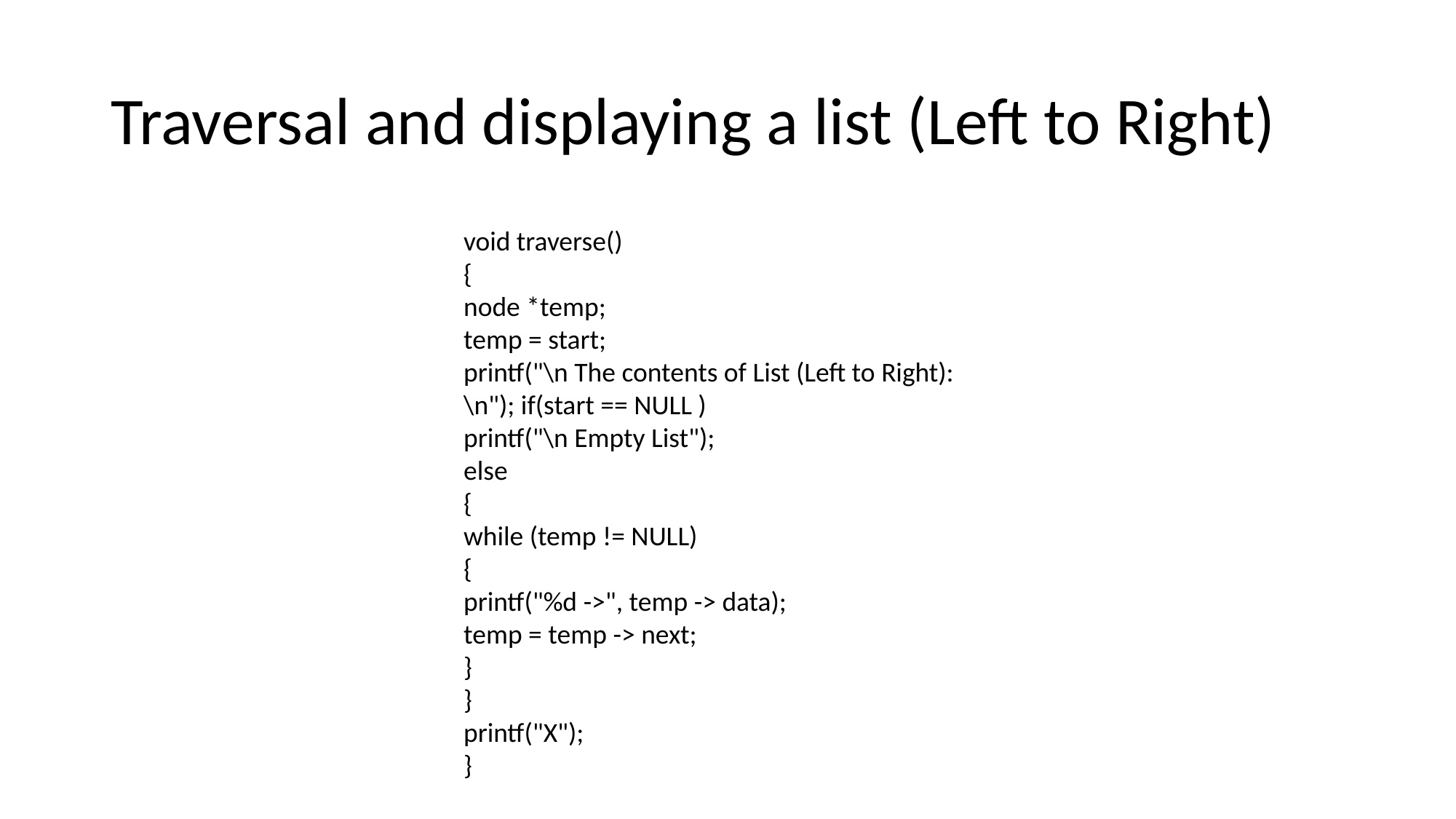

# Traversal and displaying a list (Left to Right)

void traverse()
{
node *temp;
temp = start;
printf("\n The contents of List (Left to Right):
\n"); if(start == NULL )
printf("\n Empty List");
else
{
while (temp != NULL)
{
printf("%d ->", temp -> data);
temp = temp -> next;
}
}
printf("X");
}